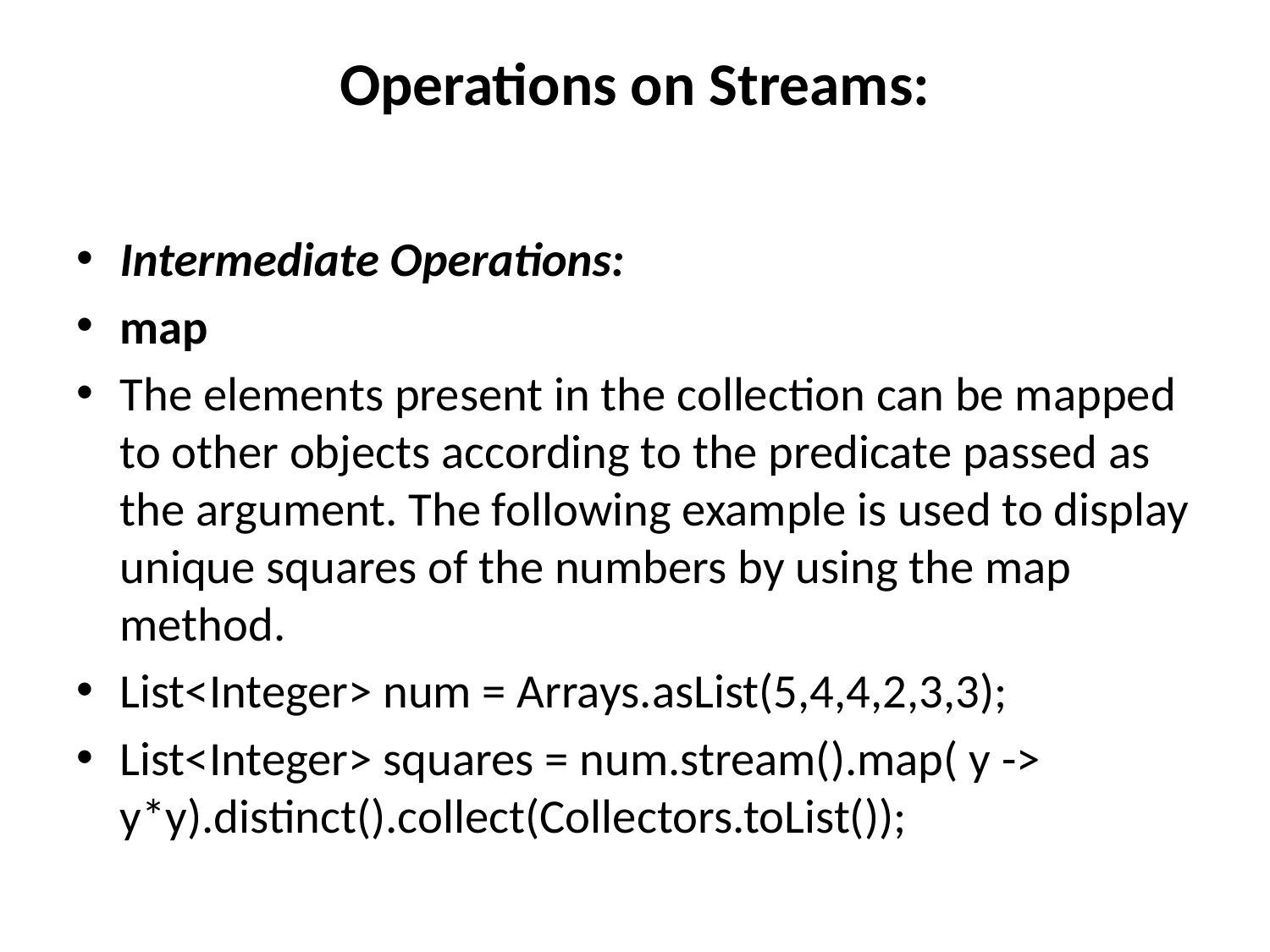

# Operations on Streams:
Intermediate Operations:
map
The elements present in the collection can be mapped to other objects according to the predicate passed as the argument. The following example is used to display unique squares of the numbers by using the map method.
List<Integer> num = Arrays.asList(5,4,4,2,3,3);
List<Integer> squares = num.stream().map( y -> y*y).distinct().collect(Collectors.toList());